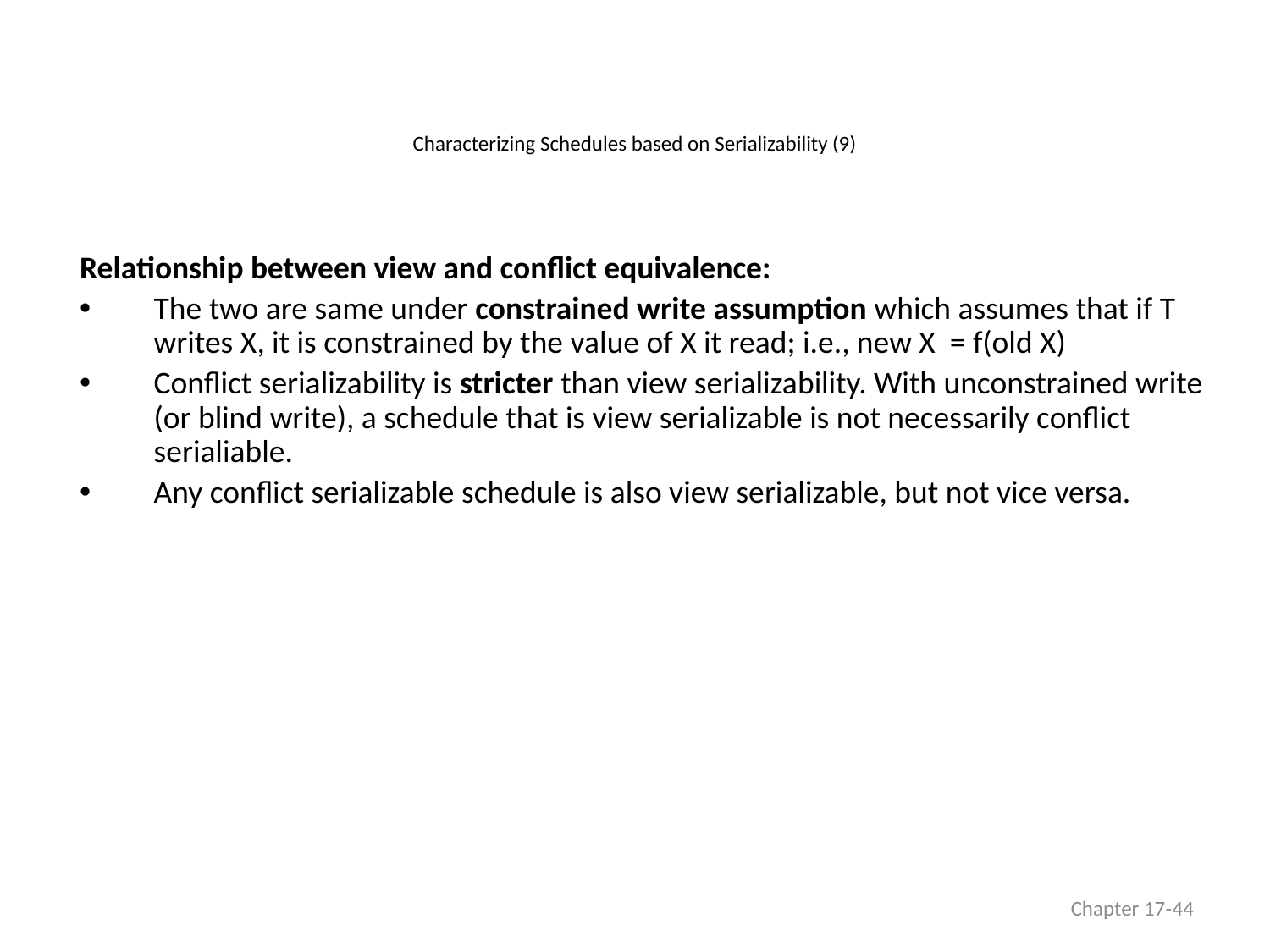

# Characterizing Schedules based on Serializability (9)
Relationship between view and conflict equivalence:
The two are same under constrained write assumption which assumes that if T writes X, it is constrained by the value of X it read; i.e., new X  = f(old X)
Conflict serializability is stricter than view serializability. With unconstrained write (or blind write), a schedule that is view serializable is not necessarily conflict serialiable.
Any conflict serializable schedule is also view serializable, but not vice versa.
Chapter 17-44